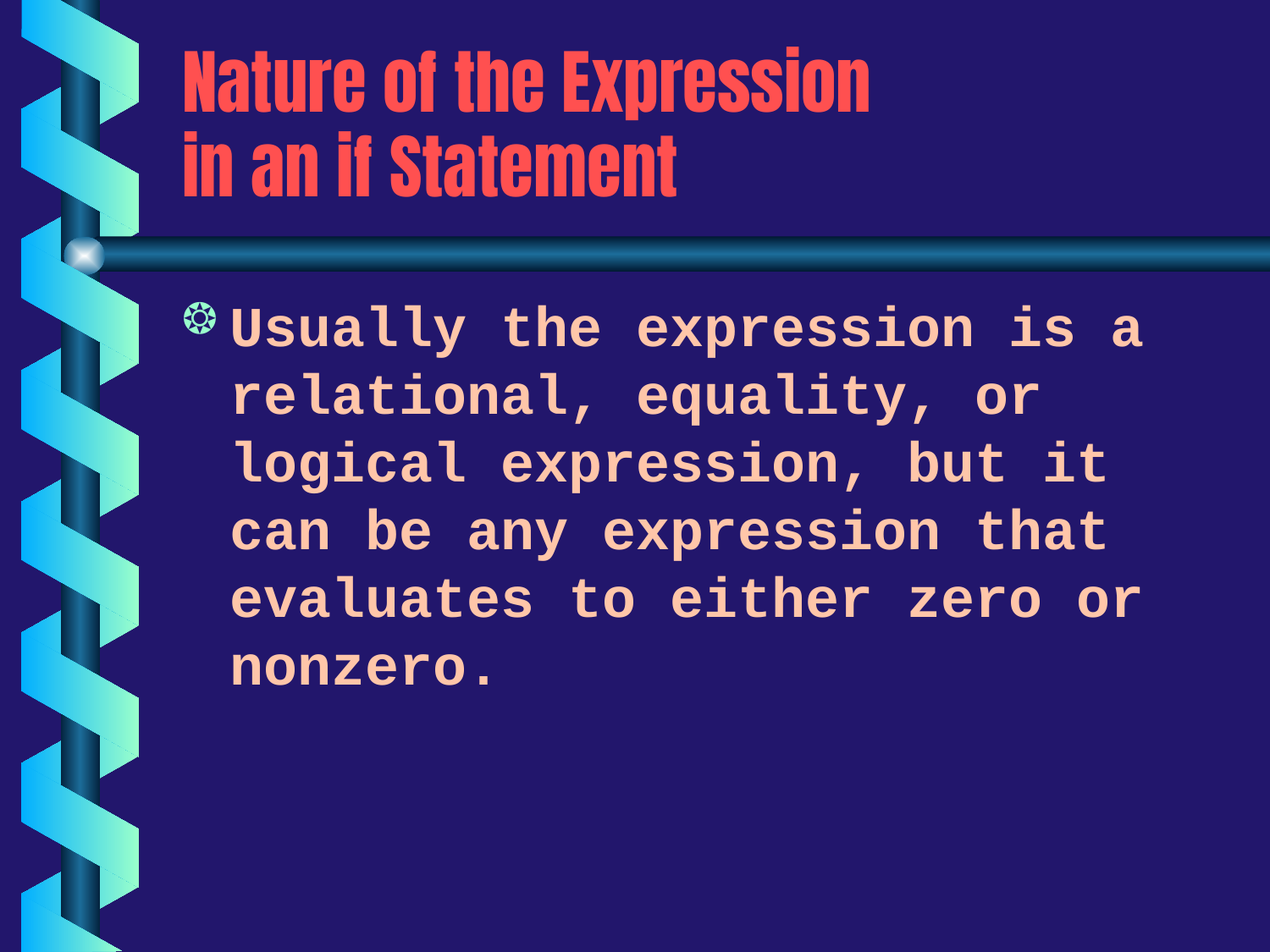

# Nature of the Expression in an if Statement
Usually the expression is a relational, equality, or logical expression, but it can be any expression that evaluates to either zero or nonzero.